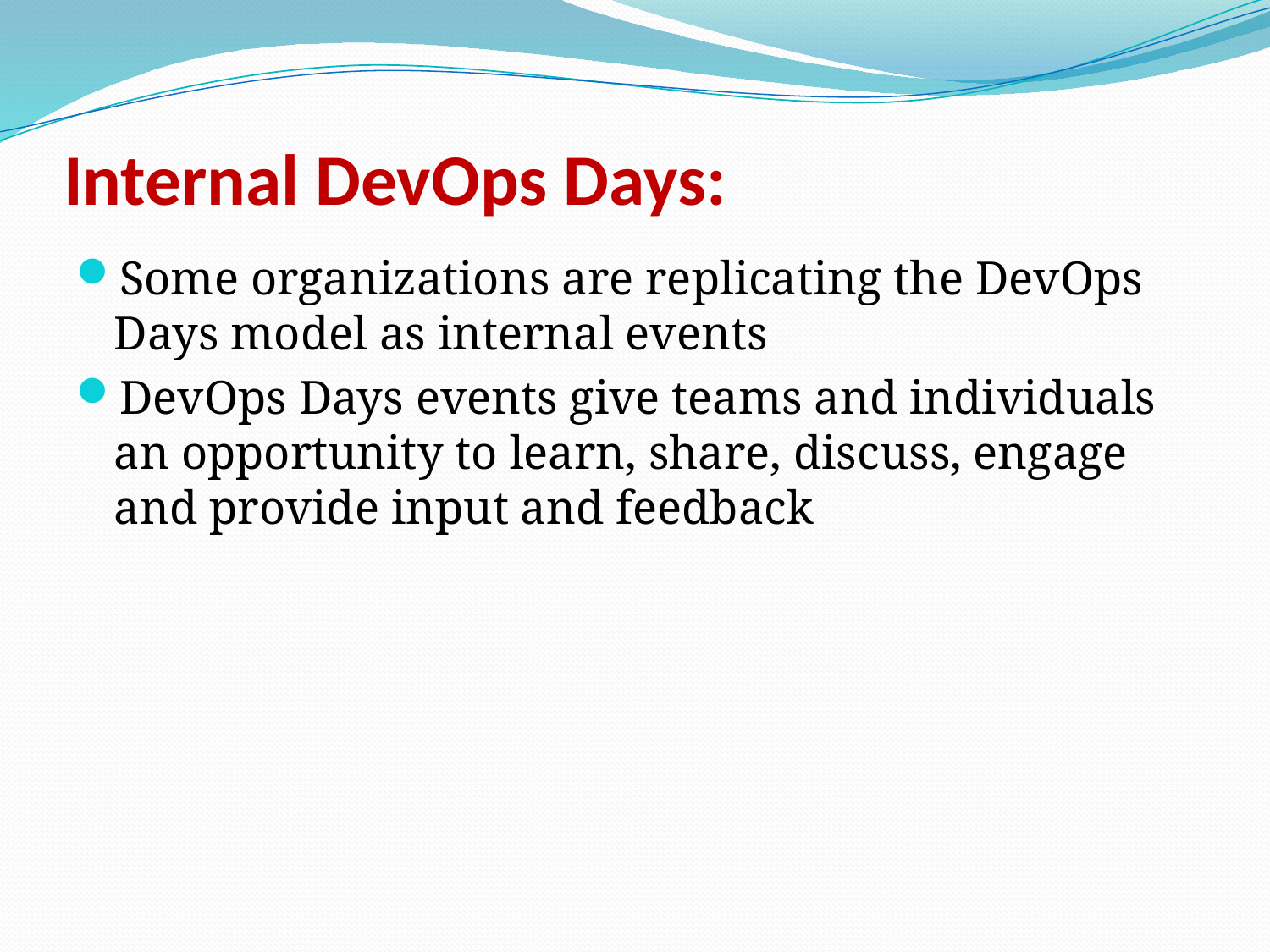

# Internal DevOps Days:
Some organizations are replicating the DevOps Days model as internal events
DevOps Days events give teams and individuals an opportunity to learn, share, discuss, engage and provide input and feedback